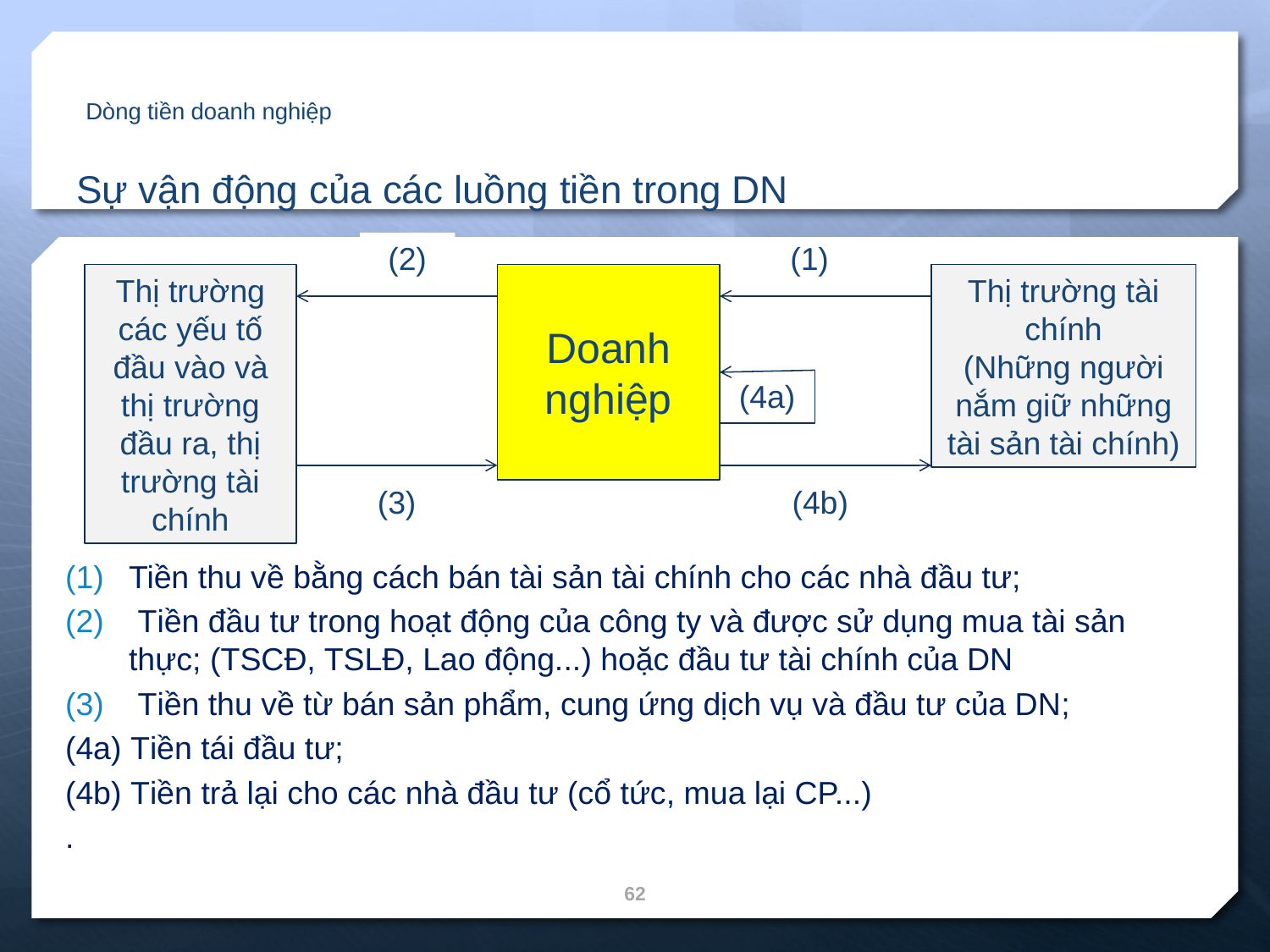

# Dòng tiền doanh nghiệp
Sự vận động của các luồng tiền trong DN
(2)
(1)
Thị trường các yếu tố đầu vào và thị trường đầu ra, thị trường tài chính

Doanh nghiệp

Thị trường tài chính
(Những người nắm giữ những tài sản tài chính)
(4a)
(3)
(4b)
Tiền thu về bằng cách bán tài sản tài chính cho các nhà đầu tư;
 Tiền đầu tư trong hoạt động của công ty và được sử dụng mua tài sản thực; (TSCĐ, TSLĐ, Lao động...) hoặc đầu tư tài chính của DN
 Tiền thu về từ bán sản phẩm, cung ứng dịch vụ và đầu tư của DN;
(4a) Tiền tái đầu tư;
(4b) Tiền trả lại cho các nhà đầu tư (cổ tức, mua lại CP...)
.
62